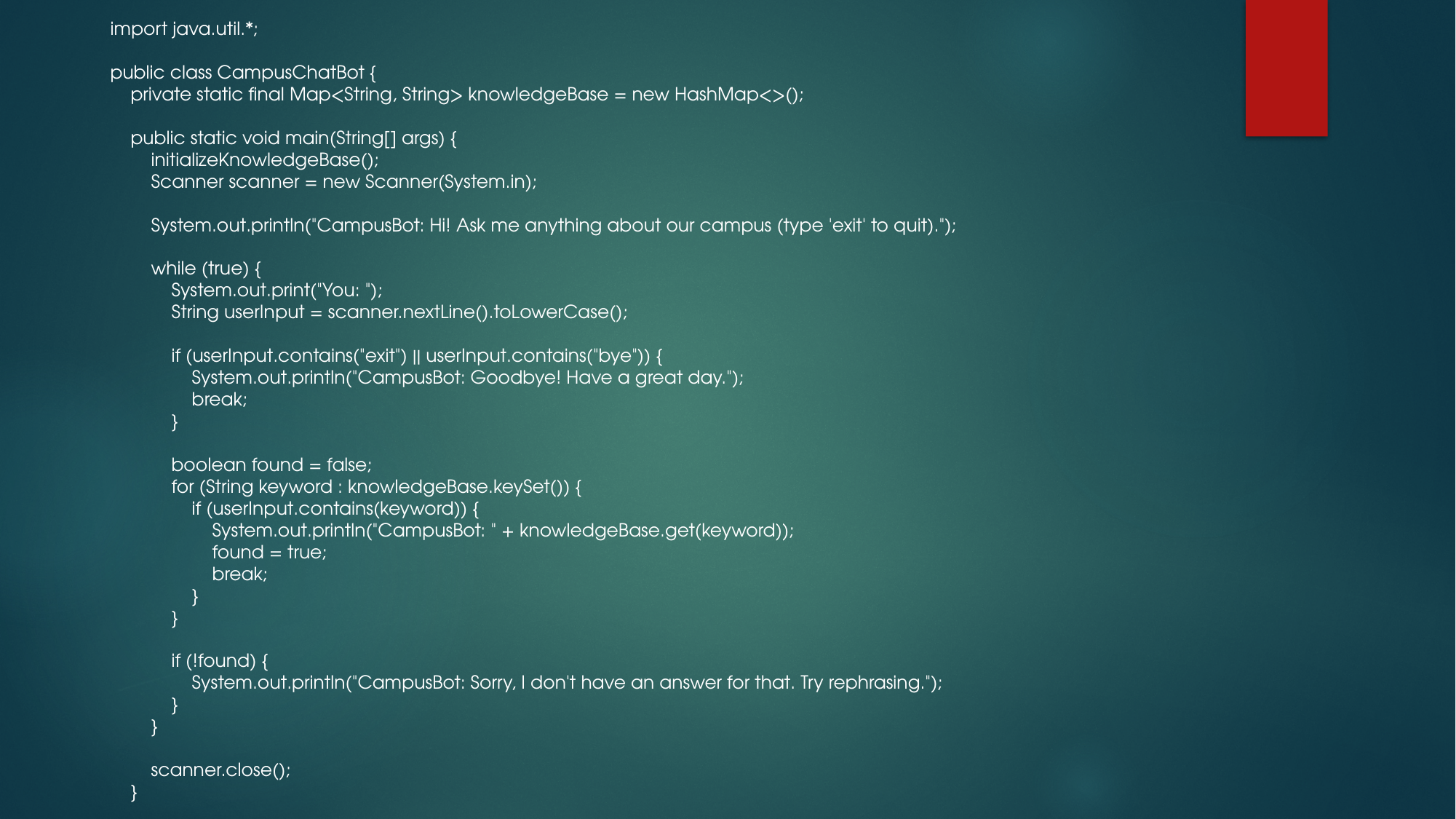

import java.util.*;

public class CampusChatBot {
    private static final Map<String, String> knowledgeBase = new HashMap<>();

    public static void main(String[] args) {
        initializeKnowledgeBase();
        Scanner scanner = new Scanner(System.in);

        System.out.println("CampusBot: Hi! Ask me anything about our campus (type 'exit' to quit).");

        while (true) {
            System.out.print("You: ");
            String userInput = scanner.nextLine().toLowerCase();

            if (userInput.contains("exit") || userInput.contains("bye")) {
                System.out.println("CampusBot: Goodbye! Have a great day.");
                break;
            }

            boolean found = false;
            for (String keyword : knowledgeBase.keySet()) {
                if (userInput.contains(keyword)) {
                    System.out.println("CampusBot: " + knowledgeBase.get(keyword));
                    found = true;
                    break;
                }
            }

            if (!found) {
                System.out.println("CampusBot: Sorry, I don't have an answer for that. Try rephrasing.");
            }
        }

        scanner.close();
    }